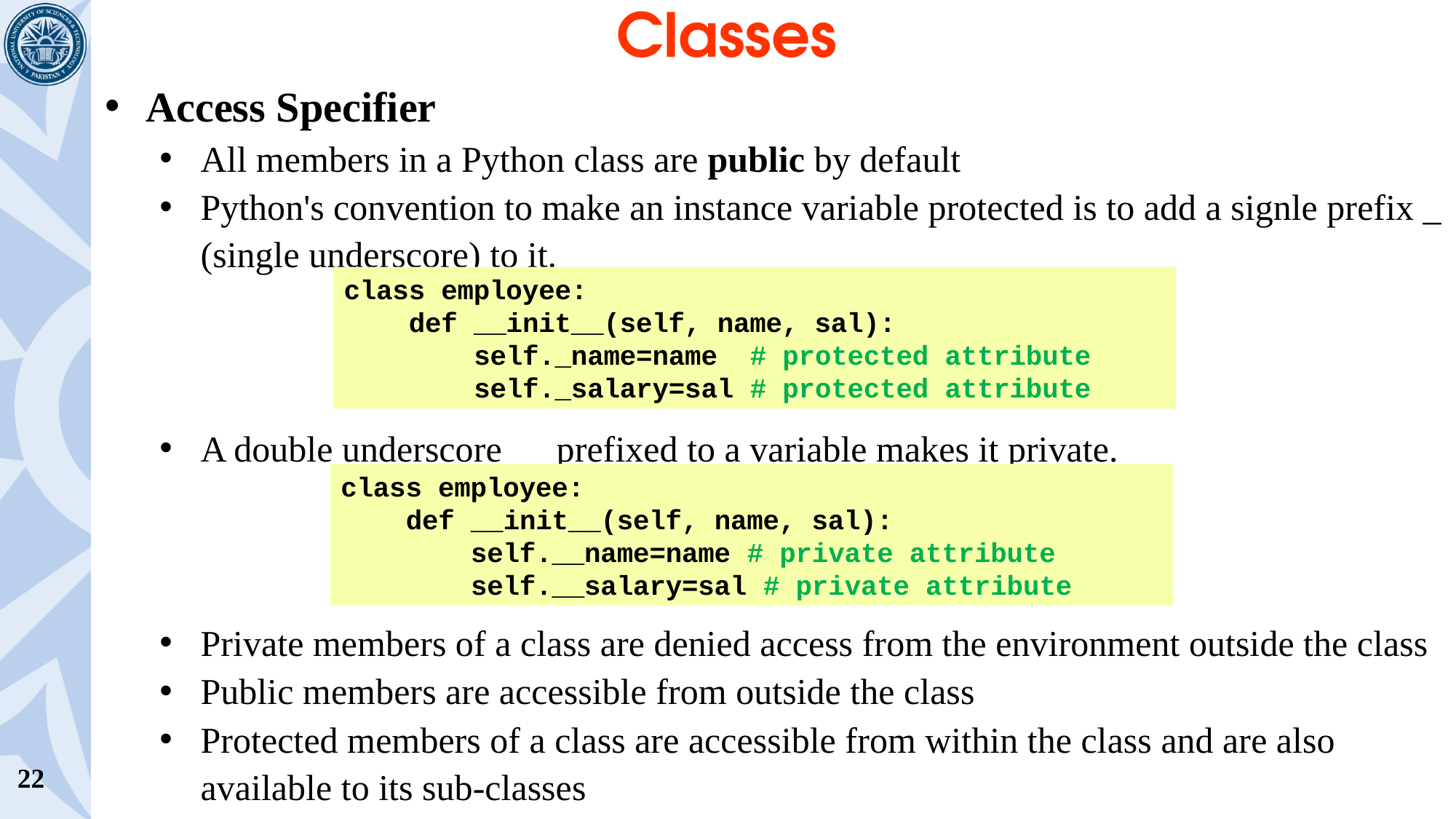

Classes
Access Specifier
All members in a Python class are public by default
Python's convention to make an instance variable protected is to add a signle prefix _ (single underscore) to it.

A double underscore __ prefixed to a variable makes it private.

Private members of a class are denied access from the environment outside the class
Public members are accessible from outside the class
Protected members of a class are accessible from within the class and are also available to its sub-classes

class employee:
    def __init__(self, name, sal):
        self._name=name  # protected attribute
        self._salary=sal # protected attribute
class employee:
    def __init__(self, name, sal):
        self.__name=name # private attribute
        self.__salary=sal # private attribute
22